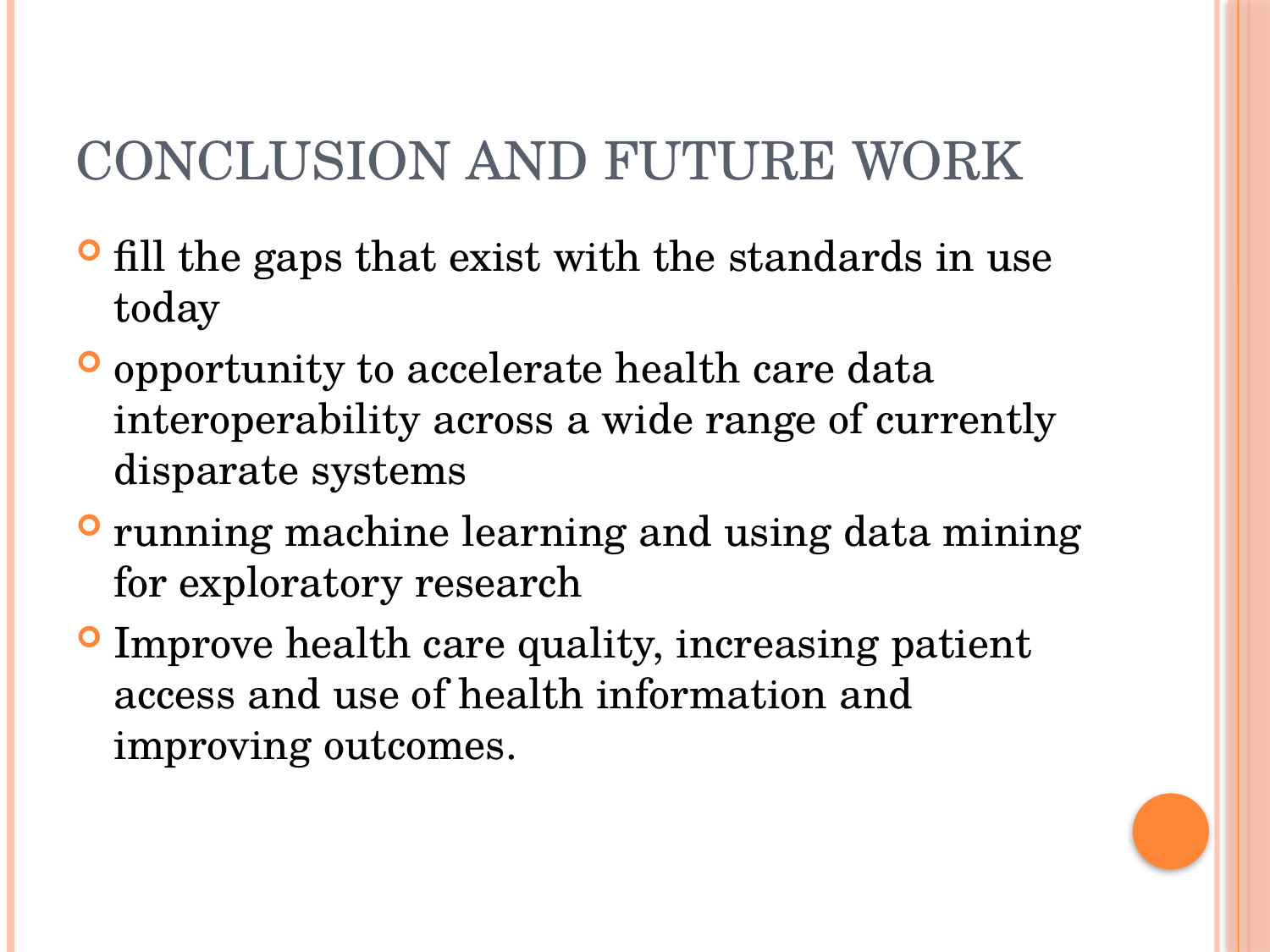

# Conclusion and Future Work
fill the gaps that exist with the standards in use today
opportunity to accelerate health care data interoperability across a wide range of currently disparate systems
running machine learning and using data mining for exploratory research
Improve health care quality, increasing patient access and use of health information and improving outcomes.